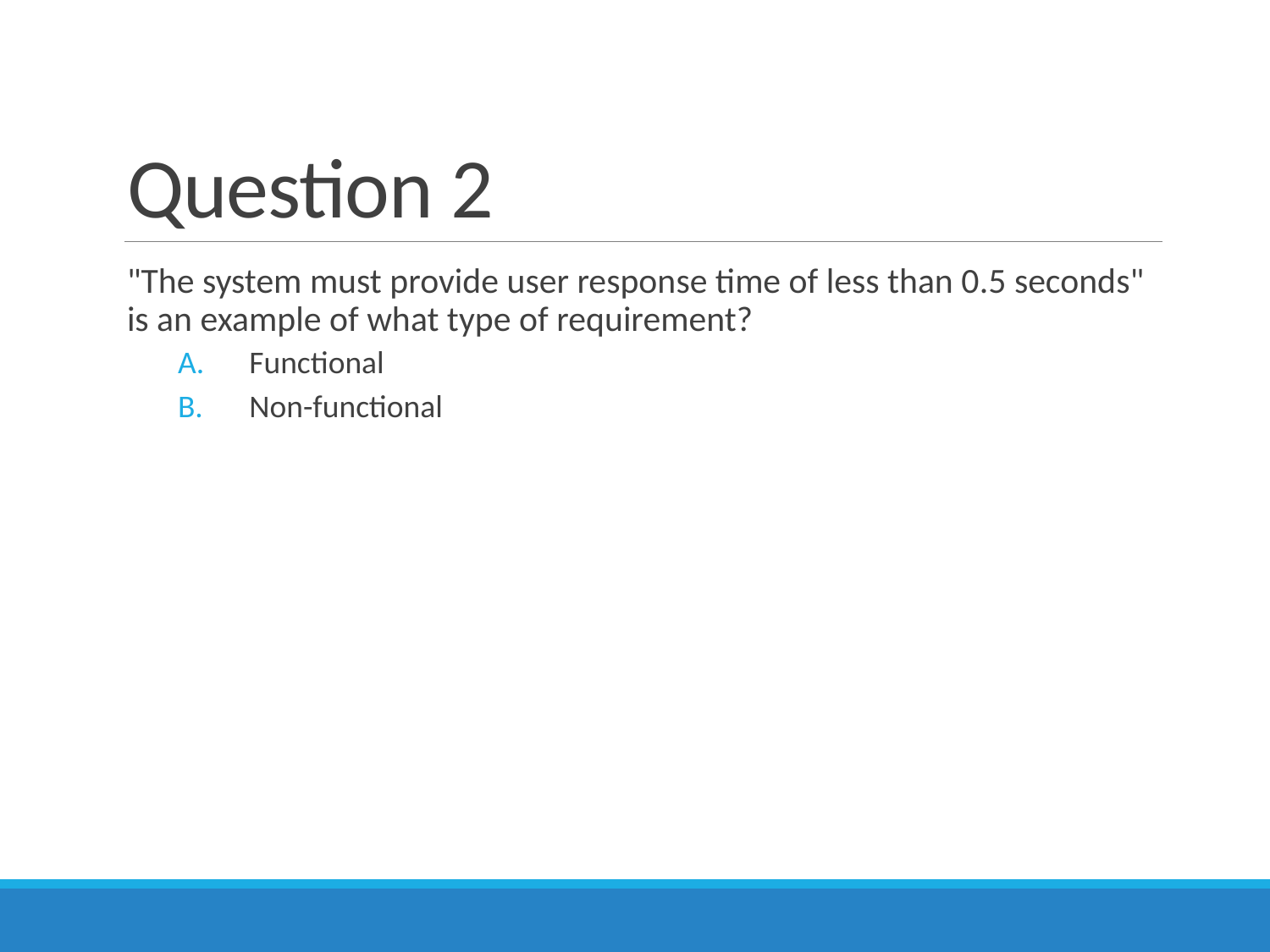

# Question 2
"The system must provide user response time of less than 0.5 seconds" is an example of what type of requirement?
Functional
Non-functional